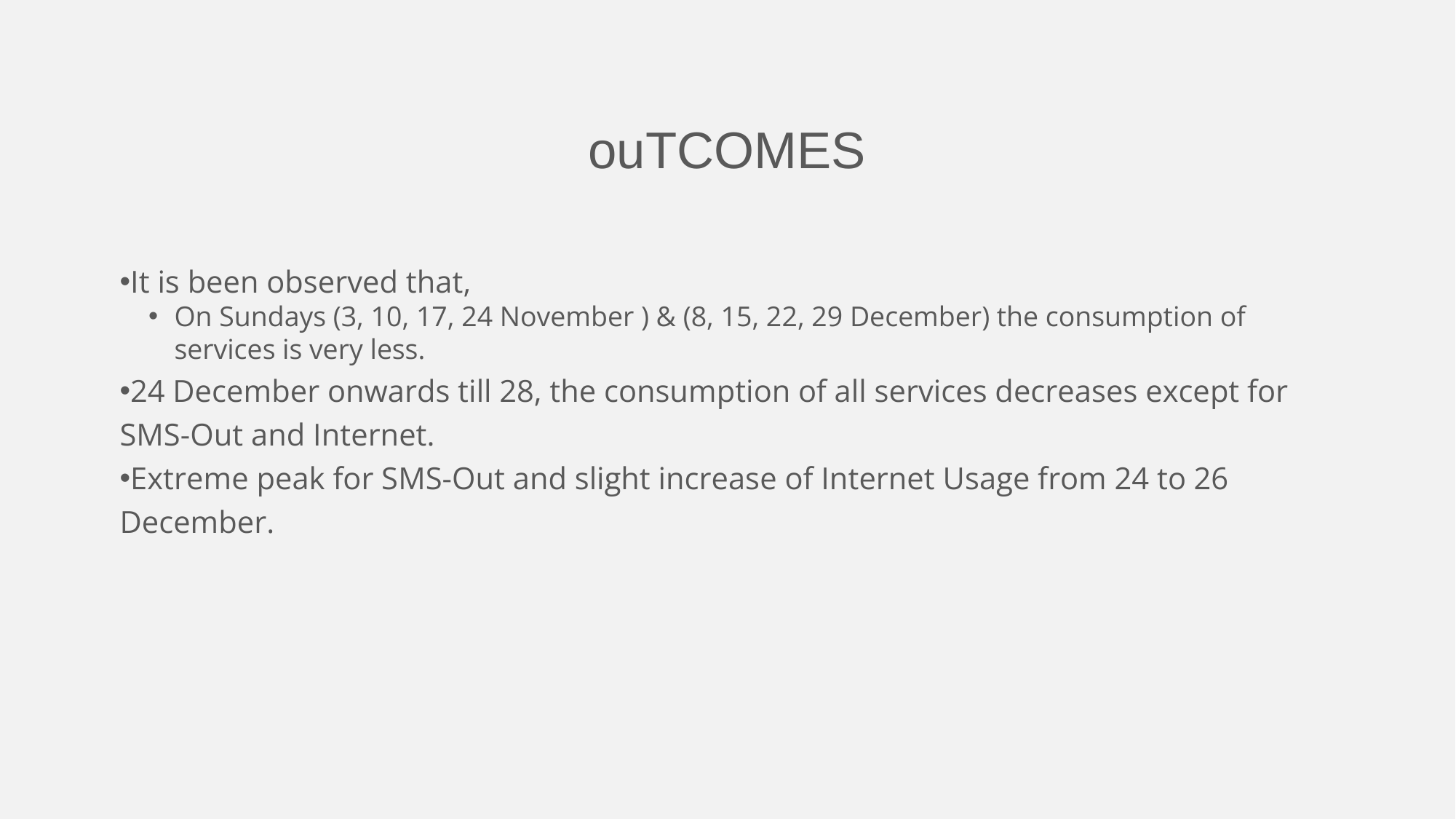

ouTCOMES
It is been observed that,
On Sundays (3, 10, 17, 24 November ) & (8, 15, 22, 29 December) the consumption of services is very less.
24 December onwards till 28, the consumption of all services decreases except for SMS-Out and Internet.
Extreme peak for SMS-Out and slight increase of Internet Usage from 24 to 26 December.